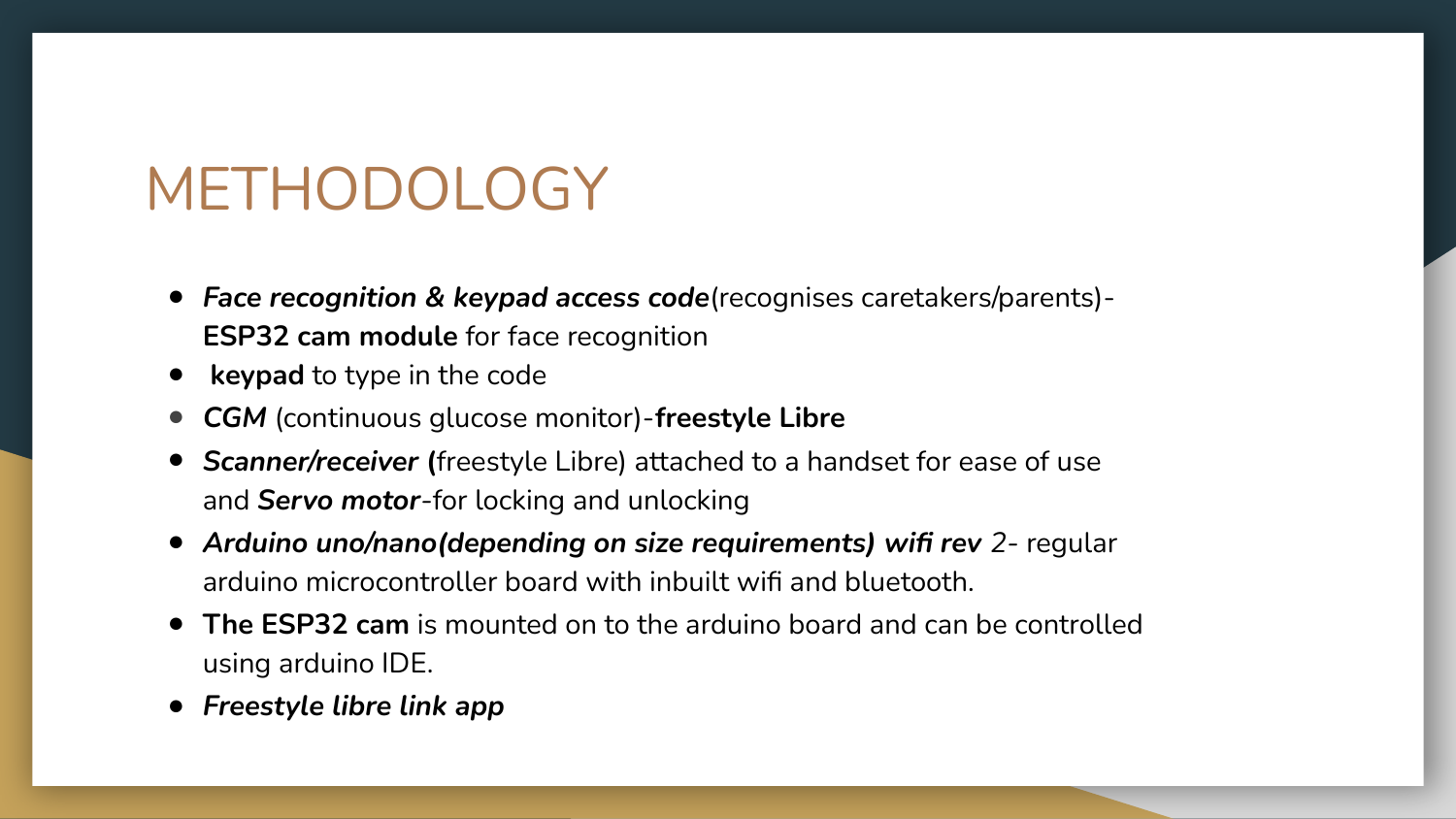

# METHODOLOGY
Face recognition & keypad access code(recognises caretakers/parents)- ESP32 cam module for face recognition
 keypad to type in the code
CGM (continuous glucose monitor)-freestyle Libre
Scanner/receiver (freestyle Libre) attached to a handset for ease of use and Servo motor-for locking and unlocking
Arduino uno/nano(depending on size requirements) wifi rev 2- regular arduino microcontroller board with inbuilt wifi and bluetooth.
The ESP32 cam is mounted on to the arduino board and can be controlled using arduino IDE.
Freestyle libre link app